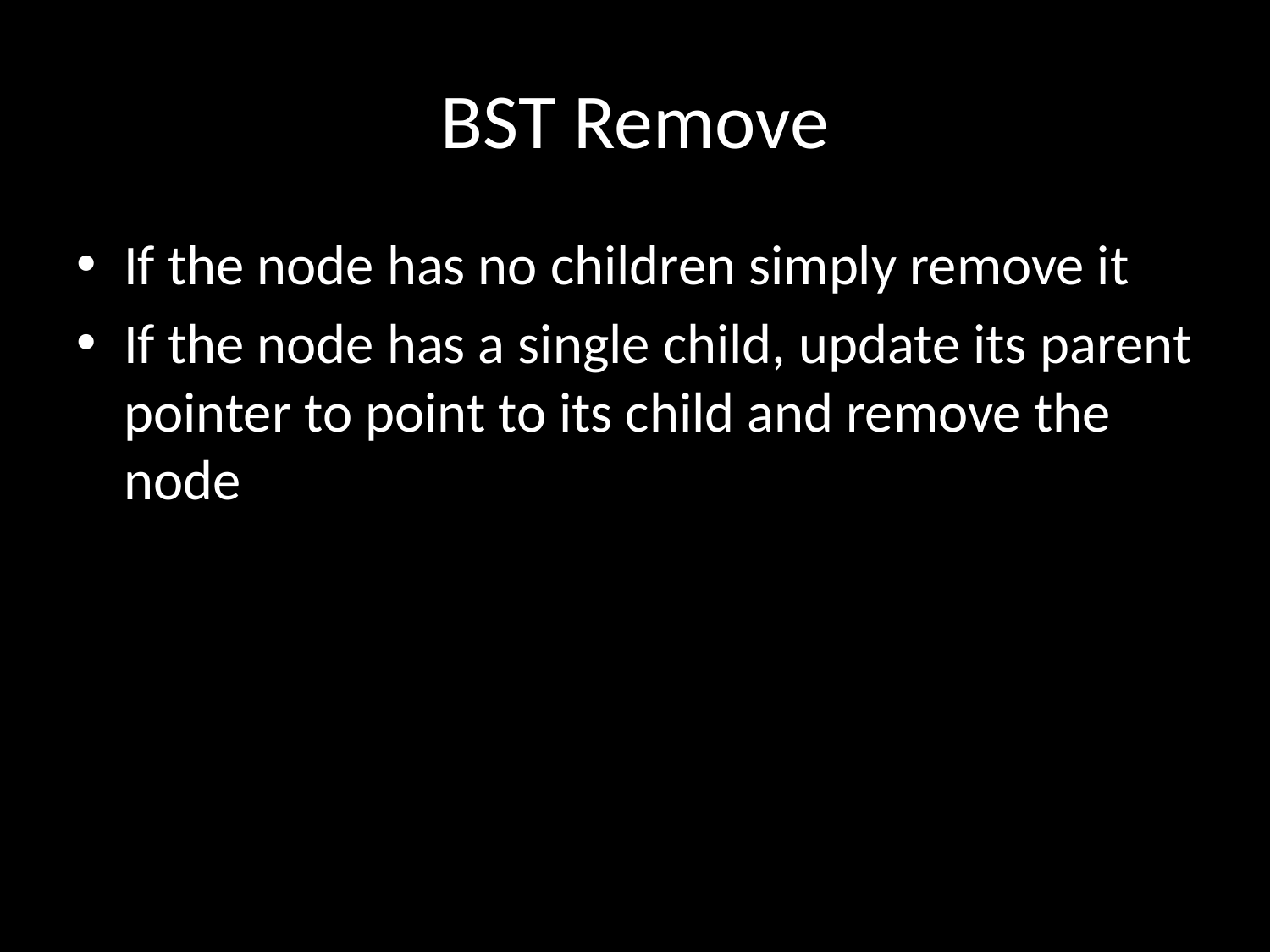

# BST Remove
If the node has no children simply remove it
If the node has a single child, update its parent pointer to point to its child and remove the node